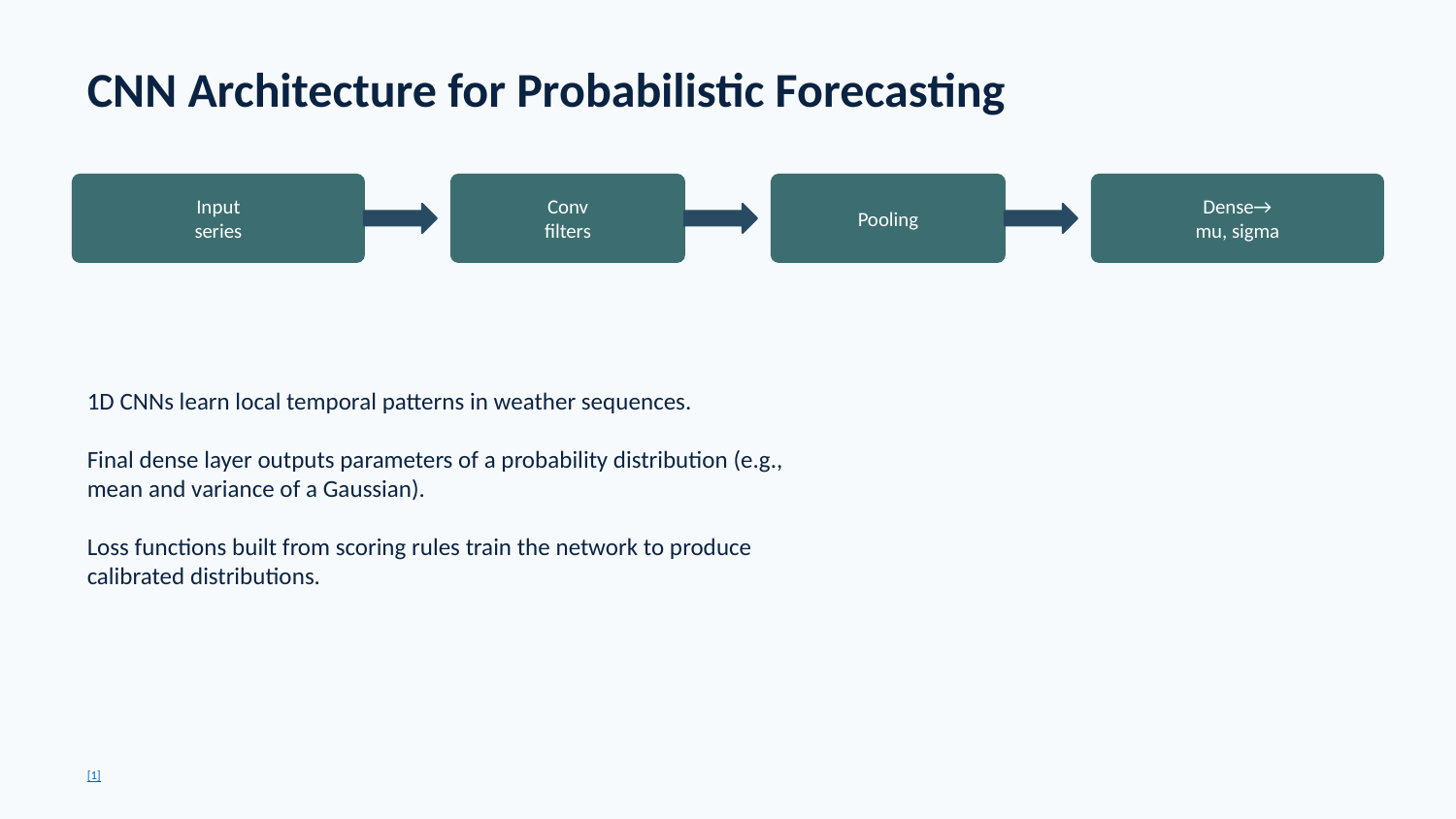

CNN Architecture for Probabilistic Forecasting

Input
series

Conv
filters

Pooling

Dense→
mu, sigma

1D CNNs learn local temporal patterns in weather sequences.

Final dense layer outputs parameters of a probability distribution (e.g., mean and variance of a Gaussian).

Loss functions built from scoring rules train the network to produce calibrated distributions.

[1]